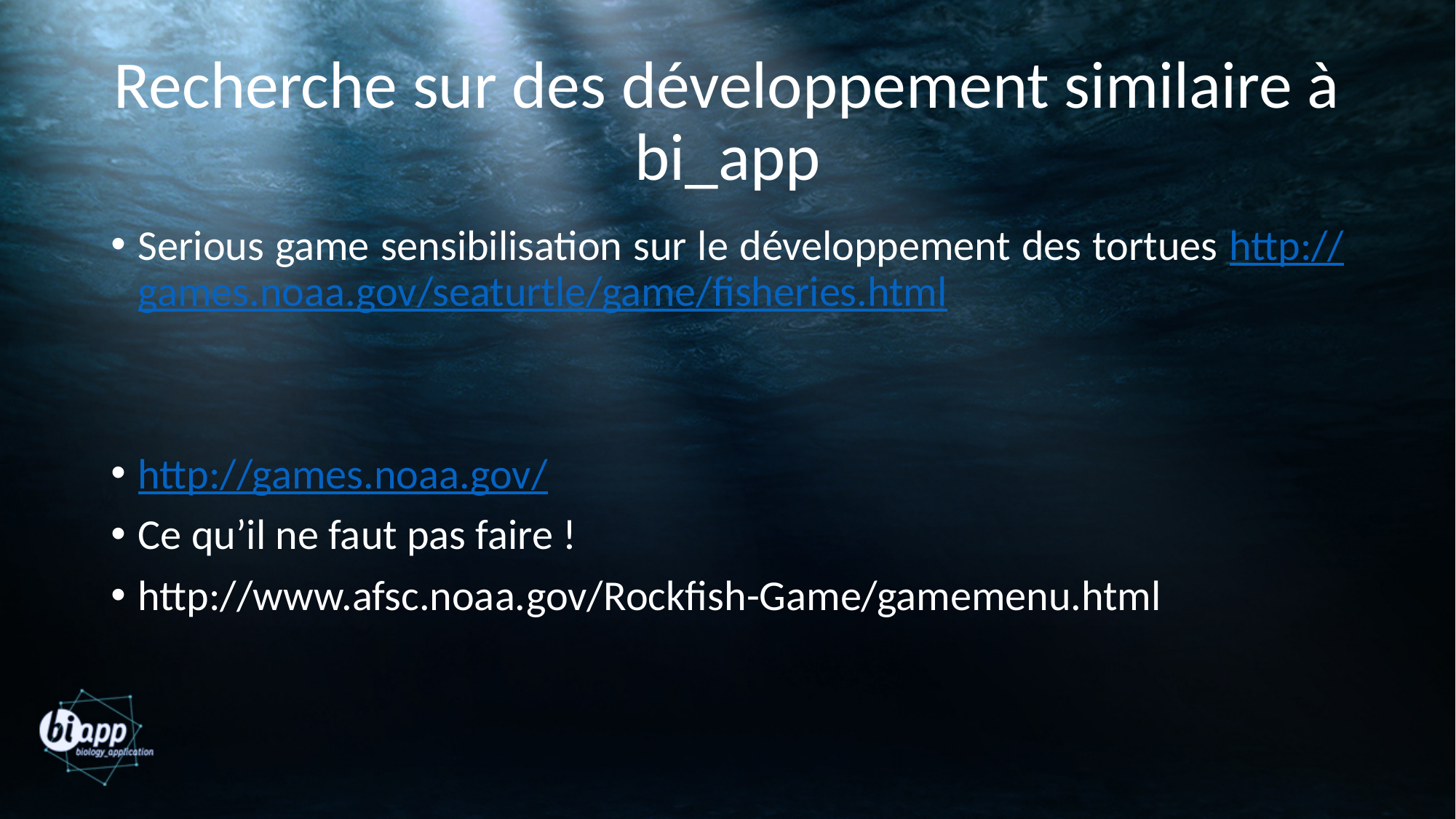

# Recherche sur des développement similaire à bi_app
Serious game sensibilisation sur le développement des tortues http://games.noaa.gov/seaturtle/game/fisheries.html

http://games.noaa.gov/
Ce qu’il ne faut pas faire !
http://www.afsc.noaa.gov/Rockfish-Game/gamemenu.html